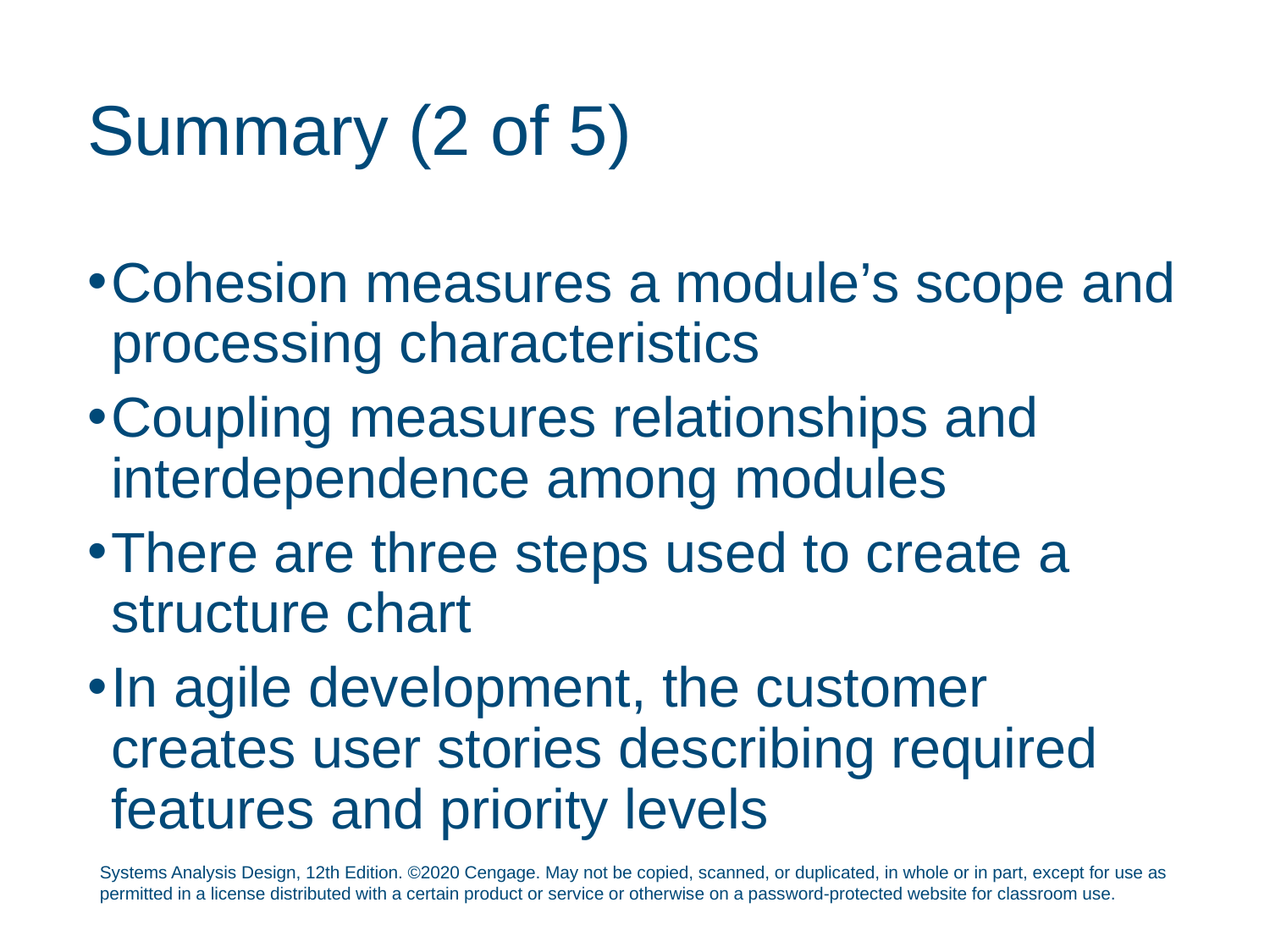

# Summary (2 of 5)
Cohesion measures a module’s scope and processing characteristics
Coupling measures relationships and interdependence among modules
There are three steps used to create a structure chart
In agile development, the customer creates user stories describing required features and priority levels

Systems Analysis Design, 12th Edition. ©2020 Cengage. May not be copied, scanned, or duplicated, in whole or in part, except for use as permitted in a license distributed with a certain product or service or otherwise on a password-protected website for classroom use.